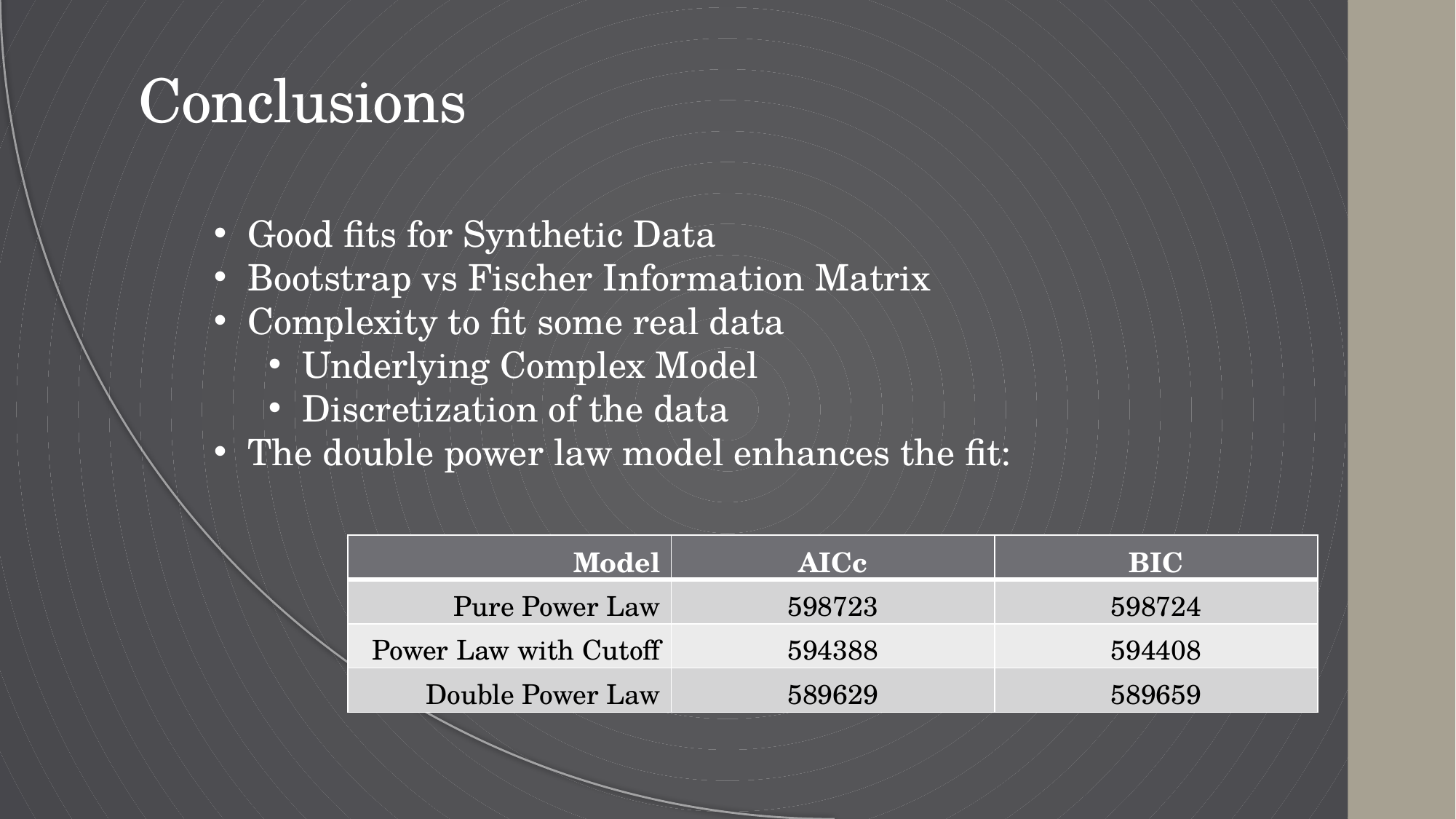

Summary
Conclusions
Good fits for Synthetic Data
Bootstrap vs Fischer Information Matrix
Complexity to fit some real data
Underlying Complex Model
Discretization of the data
The double power law model enhances the fit:
| Model | AICc | BIC |
| --- | --- | --- |
| Pure Power Law | 598723 | 598724 |
| Power Law with Cutoff | 594388 | 594408 |
| Double Power Law | 589629 | 589659 |